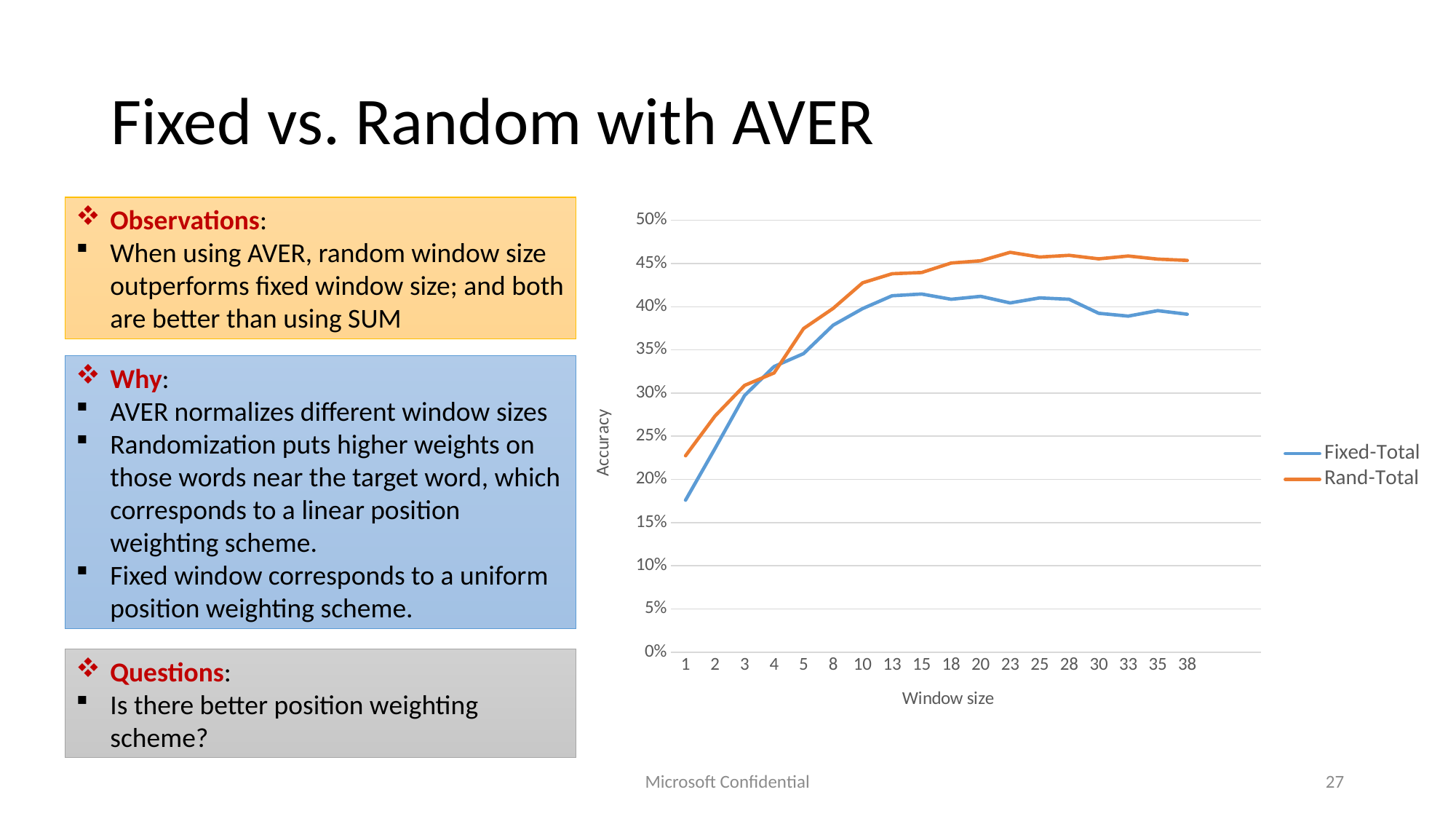

# Fixed vs. Random with AVER
Observations:
When using AVER, random window size outperforms fixed window size; and both are better than using SUM

### Chart

| Category | Fixed-Total | Rand-Total |
|---|---|---|
| 1 | 0.1759 | 0.2274 |
| 2 | 0.2359 | 0.2735 |
| 3 | 0.2972 | 0.3089 |
| 4 | 0.3307 | 0.3233 |
| 5 | 0.3457 | 0.3747 |
| 8 | 0.3786 | 0.398 |
| 10 | 0.3978 | 0.4277 |
| 13 | 0.4127 | 0.4382 |
| 15 | 0.4147 | 0.4396 |
| 18 | 0.4086 | 0.4506 |
| 20 | 0.412 | 0.4532 |
| 23 | 0.4044 | 0.463 |
| 25 | 0.4102 | 0.4575 |
| 28 | 0.4086 | 0.4595 |
| 30 | 0.3924 | 0.4554 |
| 33 | 0.3891 | 0.4587 |
| 35 | 0.3954 | 0.4551 |
| 38 | 0.3913 | 0.4536 |
|  | None | None |
|  | None | None |
Why:
AVER normalizes different window sizes
Randomization puts higher weights on those words near the target word, which corresponds to a linear position weighting scheme.
Fixed window corresponds to a uniform position weighting scheme.
Questions:
Is there better position weighting scheme?
Microsoft Confidential
27